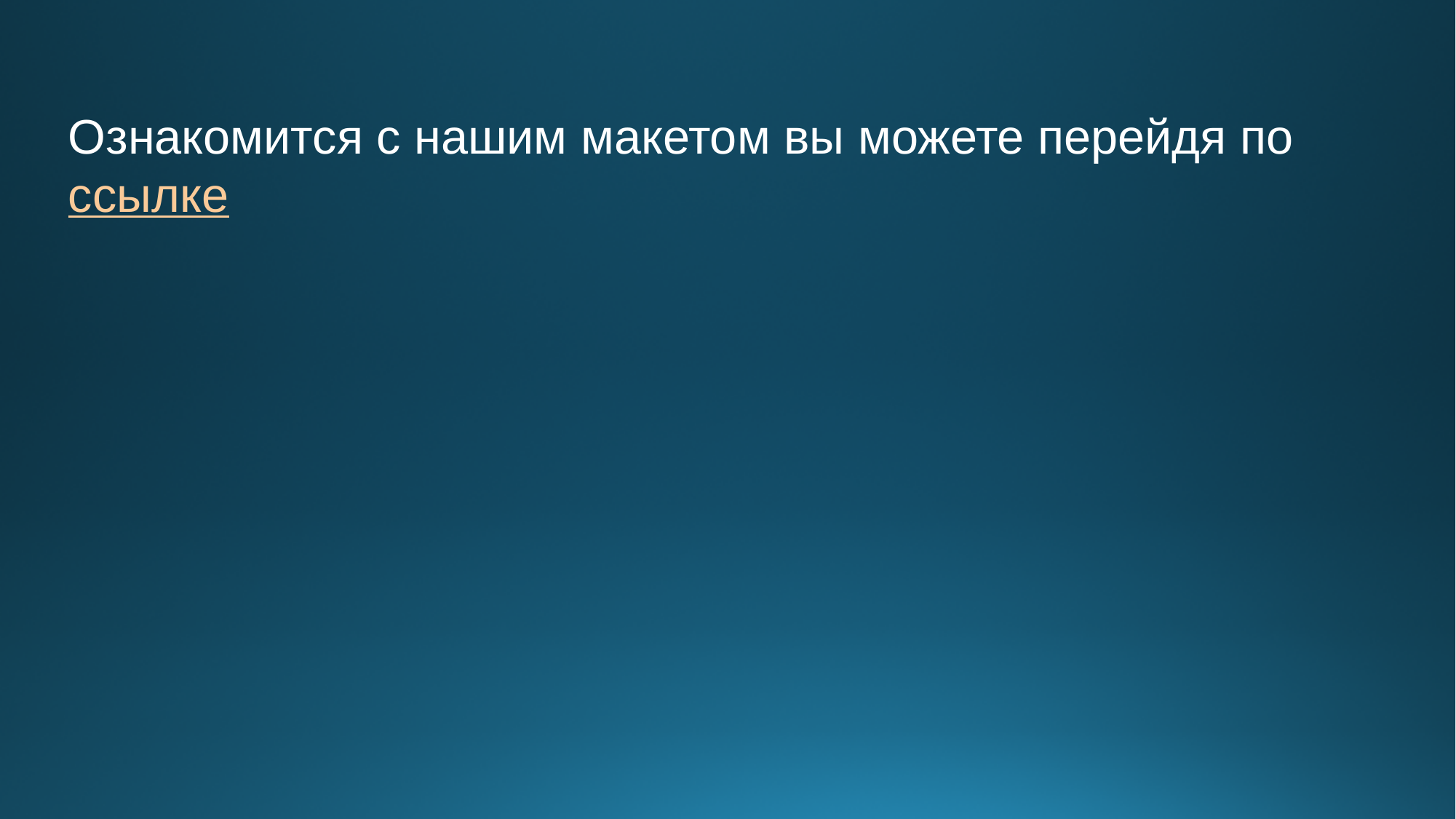

Ознакомится с нашим макетом вы можете перейдя по ссылке